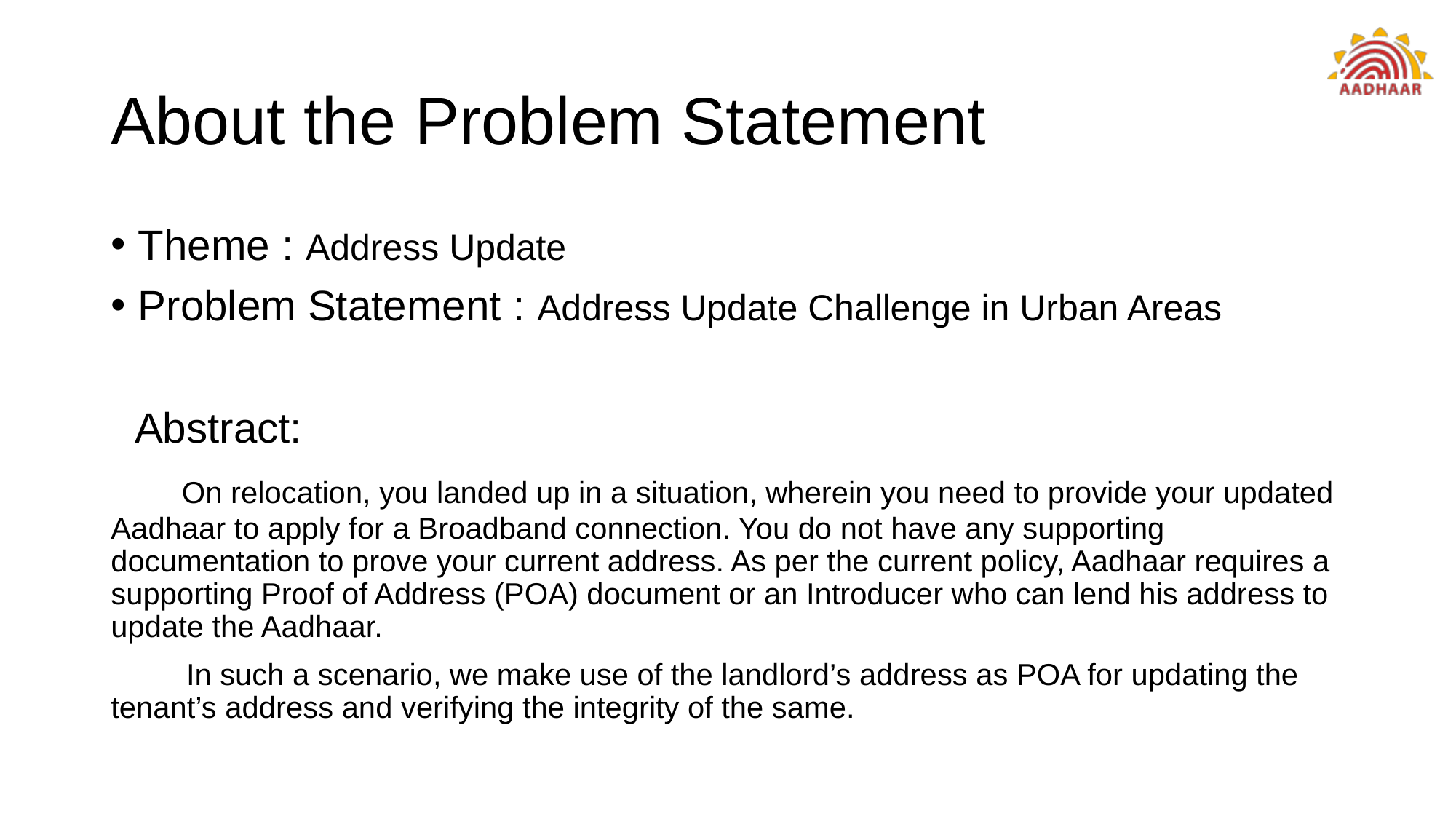

# About the Problem Statement
Theme : Address Update
Problem Statement : Address Update Challenge in Urban Areas

  Abstract:
      On relocation, you landed up in a situation, wherein you need to provide your updated Aadhaar to apply for a Broadband connection. You do not have any supporting documentation to prove your current address. As per the current policy, Aadhaar requires a supporting Proof of Address (POA) document or an Introducer who can lend his address to update the Aadhaar.
         In such a scenario, we make use of the landlord’s address as POA for updating the tenant’s address and verifying the integrity of the same.